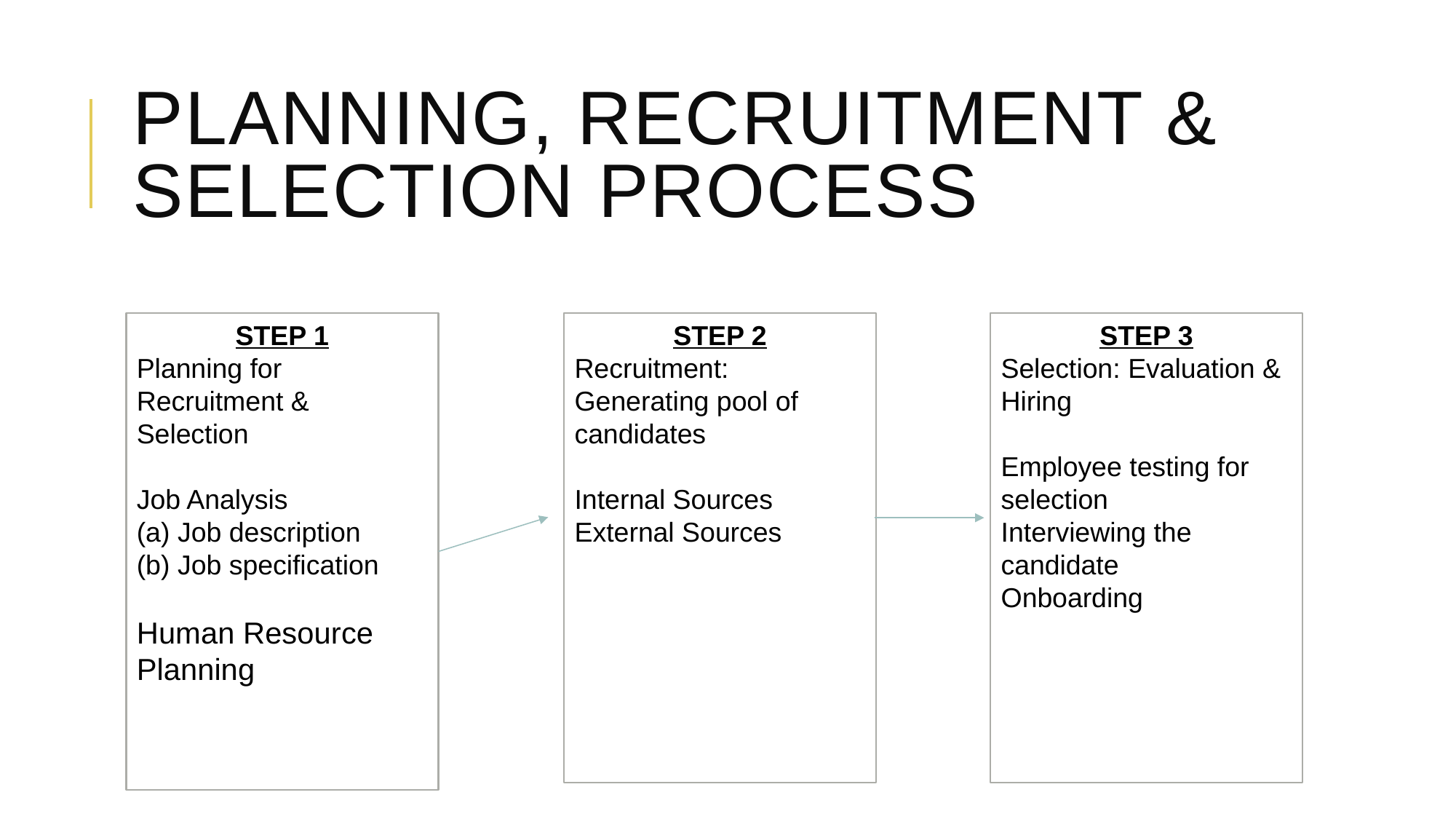

# Planning, recruitment & selection process
STEP 1
Planning for Recruitment & Selection

Job Analysis
Job description
Job specification

Human Resource Planning

STEP 2
Recruitment: Generating pool of candidates

Internal Sources
External Sources

STEP 3
Selection: Evaluation & Hiring

Employee testing for selection
Interviewing the candidate
Onboarding